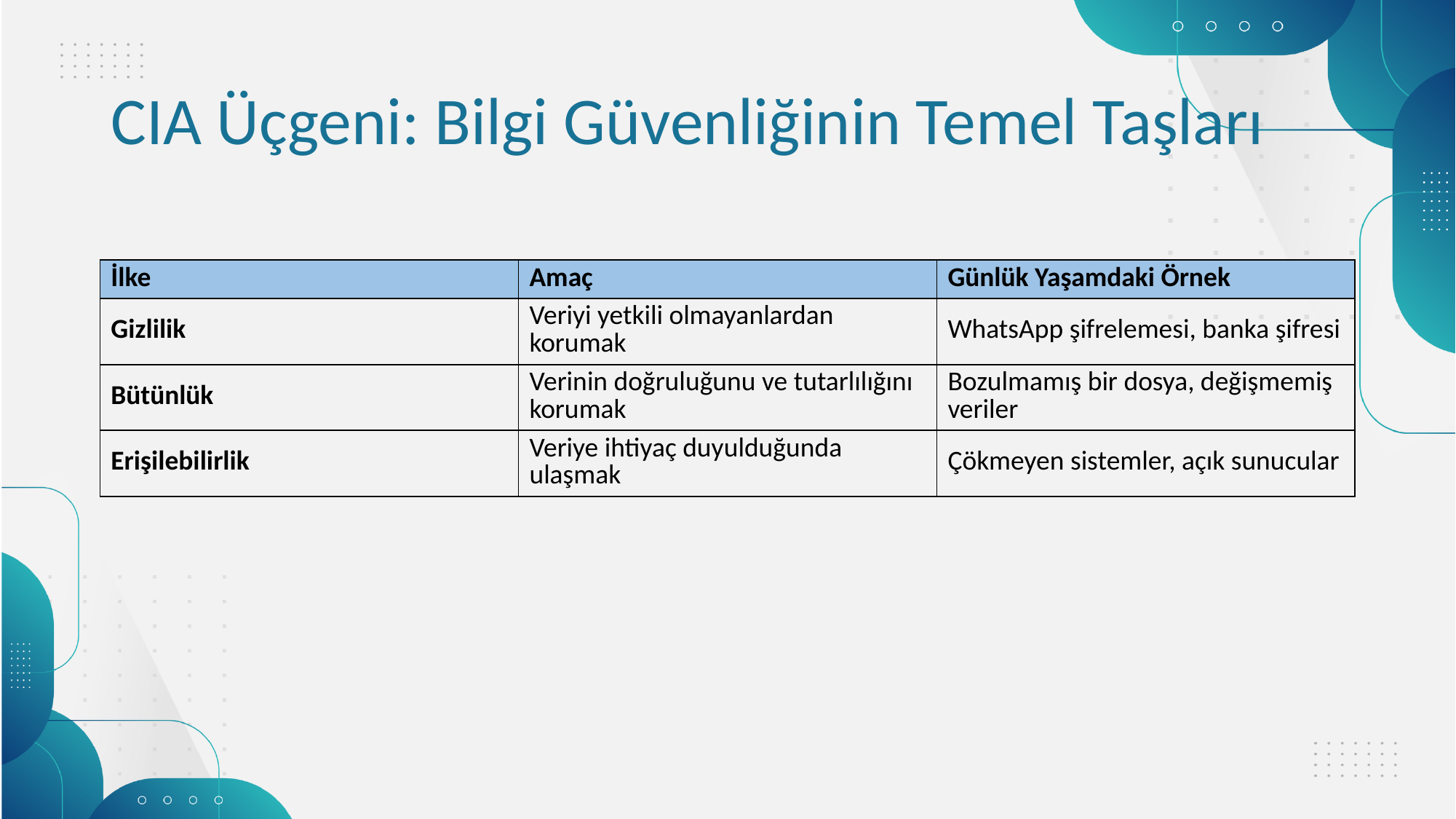

# CIA Üçgeni: Bilgi Güvenliğinin Temel Taşları
| İlke | Amaç | Günlük Yaşamdaki Örnek |
| --- | --- | --- |
| Gizlilik | Veriyi yetkili olmayanlardan korumak | WhatsApp şifrelemesi, banka şifresi |
| Bütünlük | Verinin doğruluğunu ve tutarlılığını korumak | Bozulmamış bir dosya, değişmemiş veriler |
| Erişilebilirlik | Veriye ihtiyaç duyulduğunda ulaşmak | Çökmeyen sistemler, açık sunucular |